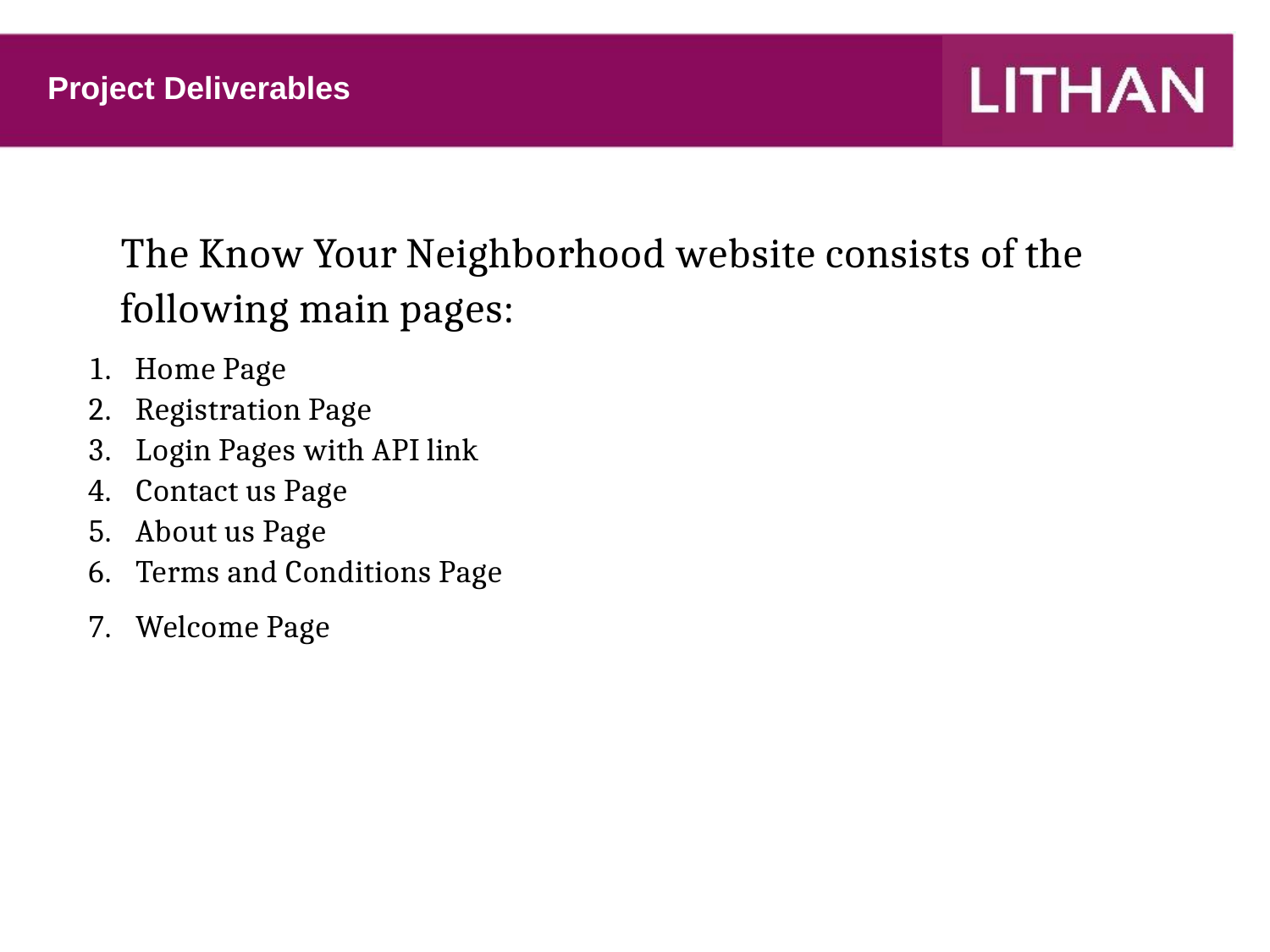

Project Deliverables
The Know Your Neighborhood website consists of the following main pages:
Home Page
Registration Page
Login Pages with API link
Contact us Page
About us Page
Terms and Conditions Page
Welcome Page